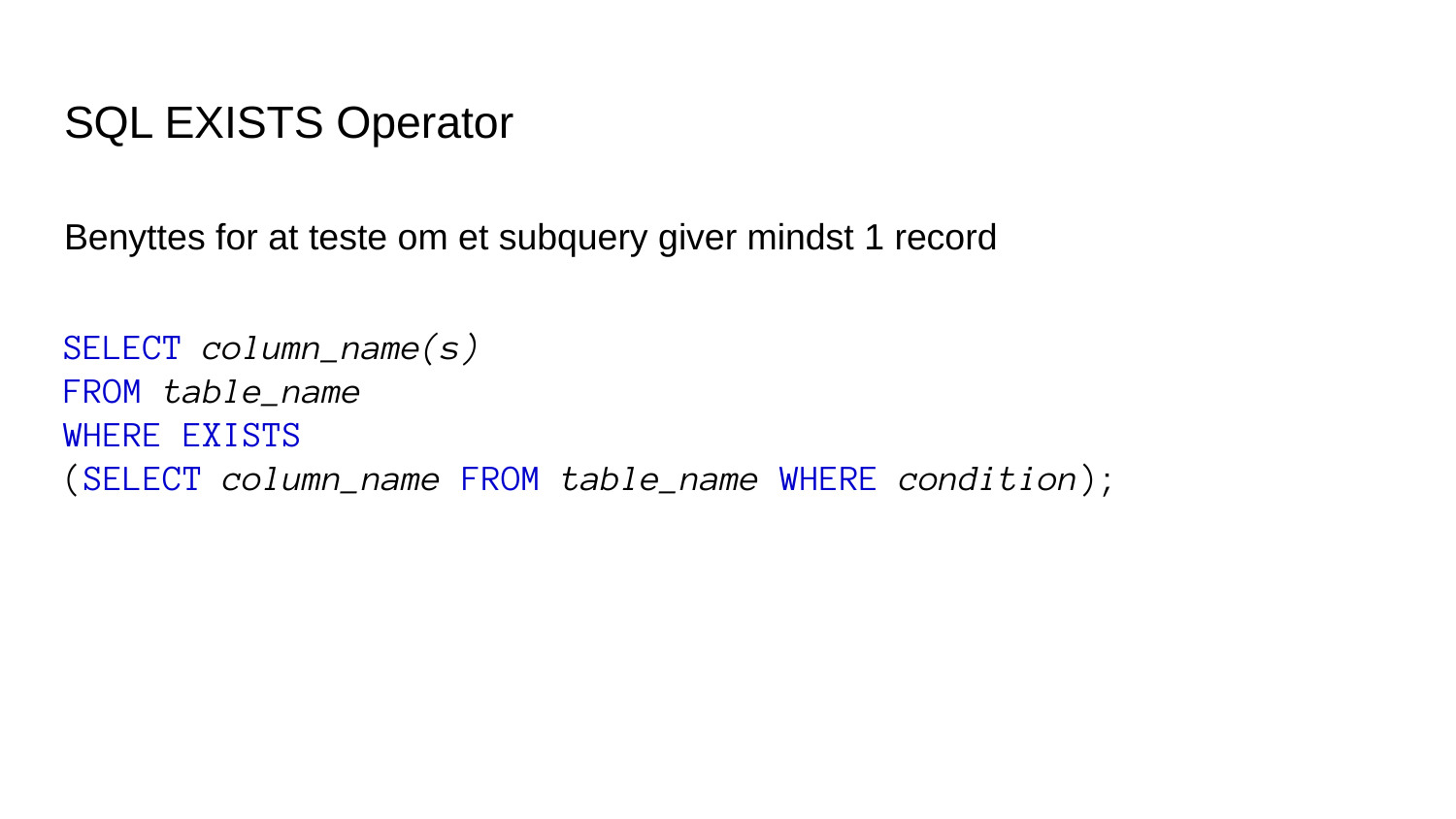

# SQL EXISTS Operator

Benyttes for at teste om et subquery giver mindst 1 record
SELECT column_name(s)
FROM table_name
WHERE EXISTS
(SELECT column_name FROM table_name WHERE condition);